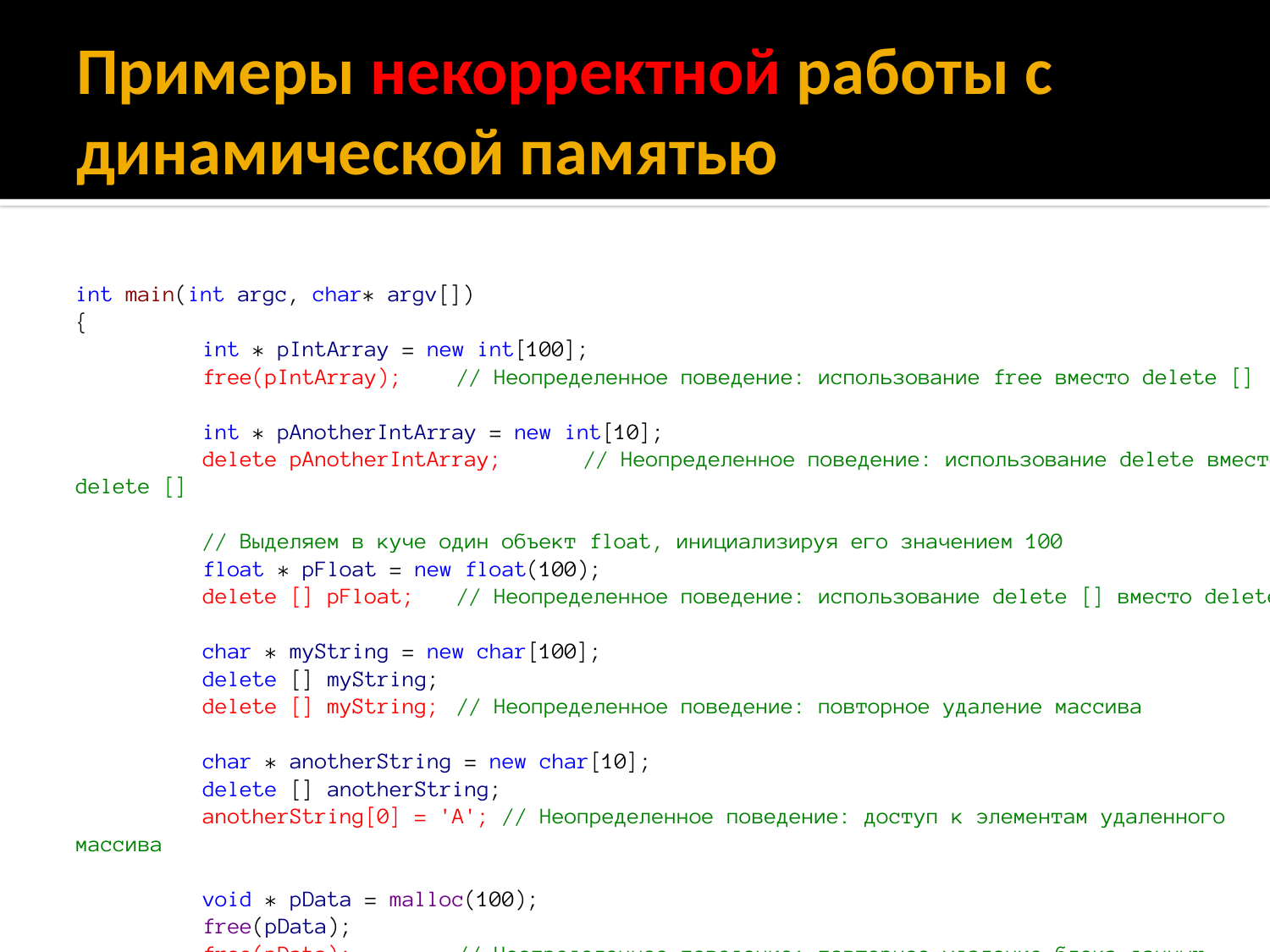

# Примеры некорректной работы с динамической памятью
int main(int argc, char* argv[])
{
	int * pIntArray = new int[100];
	free(pIntArray);	// Неопределенное поведение: использование free вместо delete []

	int * pAnotherIntArray = new int[10];
	delete pAnotherIntArray;	// Неопределенное поведение: использование delete вместо delete []

	// Выделяем в куче один объект float, инициализируя его значением 100
	float * pFloat = new float(100);
	delete [] pFloat;	// Неопределенное поведение: использование delete [] вместо delete

	char * myString = new char[100];
	delete [] myString;
	delete [] myString;	// Неопределенное поведение: повторное удаление массива

	char * anotherString = new char[10];
	delete [] anotherString;
	anotherString[0] = 'A'; // Неопределенное поведение: доступ к элементам удаленного массива

	void * pData = malloc(100);
	free(pData);
	free(pData);	// Неопределенное поведение: повторное удаление блока данных
}